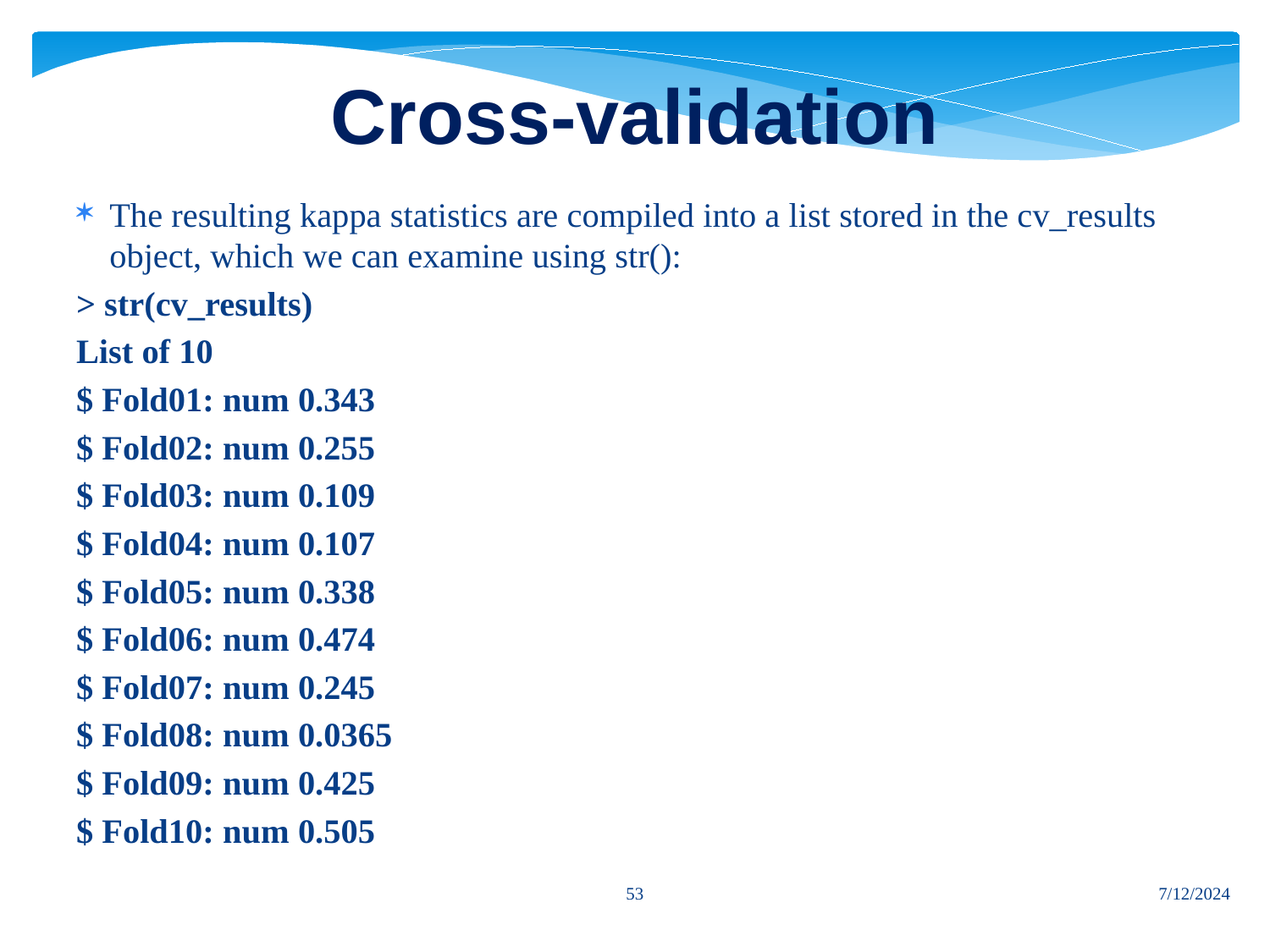

# Cross-validation
The resulting kappa statistics are compiled into a list stored in the cv_results object, which we can examine using str():
> str(cv_results)
List of 10
$ Fold01: num 0.343
$ Fold02: num 0.255
$ Fold03: num 0.109
$ Fold04: num 0.107
$ Fold05: num 0.338
$ Fold06: num 0.474
$ Fold07: num 0.245
$ Fold08: num 0.0365
$ Fold09: num 0.425
$ Fold10: num 0.505
53

7/12/2024